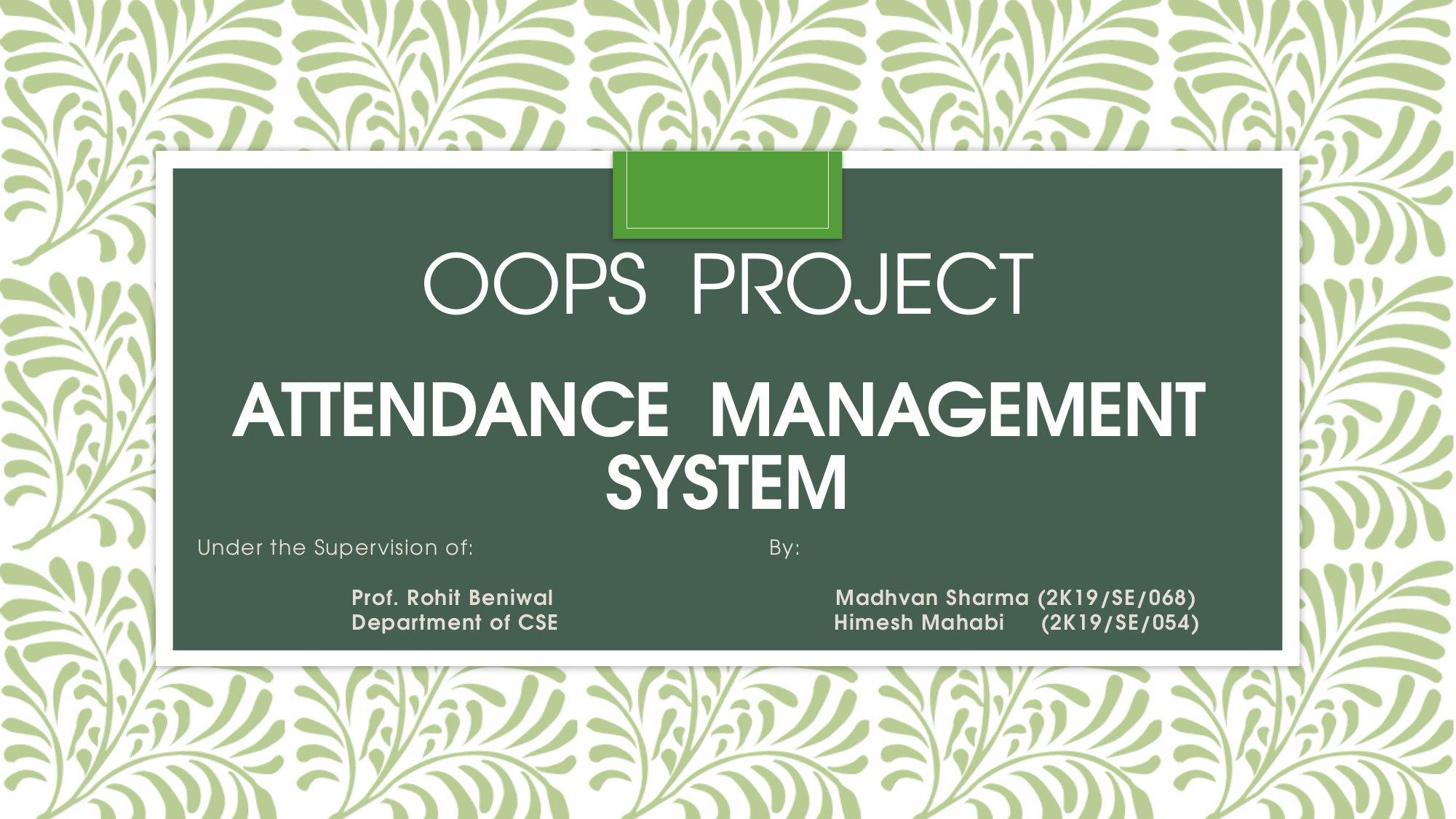

# OOPS  PROJECT ATTENDANCE  MANAGEMENT  SYSTEM
Under the Supervision of:                                          By:

                      Prof. Rohit Beniwal                                        Madhvan Sharma (2K19/SE/068)
                      Department of CSE                                       Himesh Mahabi     (2K19/SE/054)